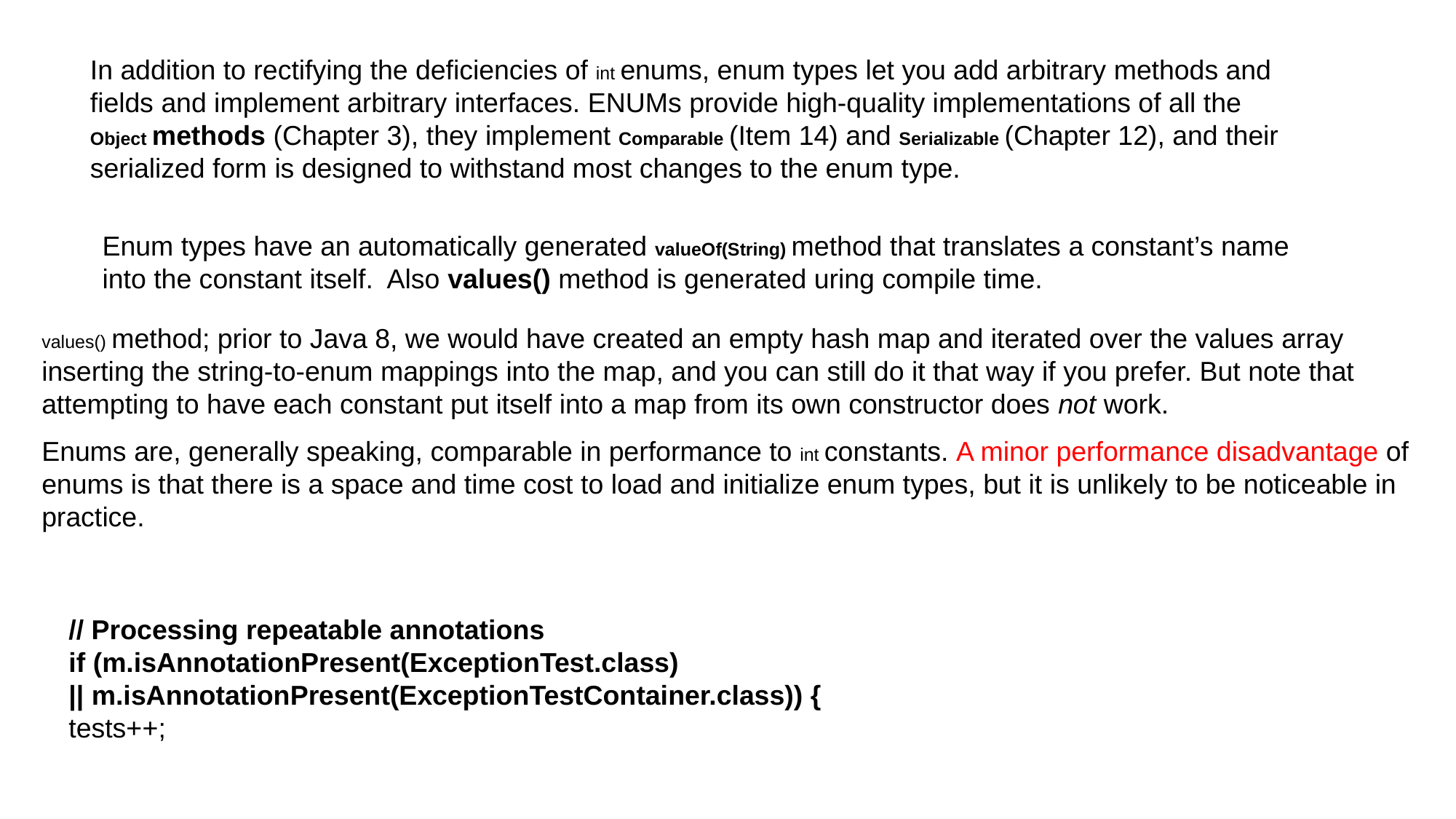

In addition to rectifying the deficiencies of int enums, enum types let you add arbitrary methods and fields and implement arbitrary interfaces. ENUMs provide high-quality implementations of all the Object methods (Chapter 3), they implement Comparable (Item 14) and Serializable (Chapter 12), and their serialized form is designed to withstand most changes to the enum type.

Enum types have an automatically generated valueOf(String) method that translates a constant’s name into the constant itself.  Also values() method is generated uring compile time.
values() method; prior to Java 8, we would have created an empty hash map and iterated over the values array inserting the string-to-enum mappings into the map, and you can still do it that way if you prefer. But note that attempting to have each constant put itself into a map from its own constructor does not work.

Enums are, generally speaking, comparable in performance to int constants. A minor performance disadvantage of enums is that there is a space and time cost to load and initialize enum types, but it is unlikely to be noticeable in practice.
// Processing repeatable annotations
if (m.isAnnotationPresent(ExceptionTest.class)
|| m.isAnnotationPresent(ExceptionTestContainer.class)) {
tests++;